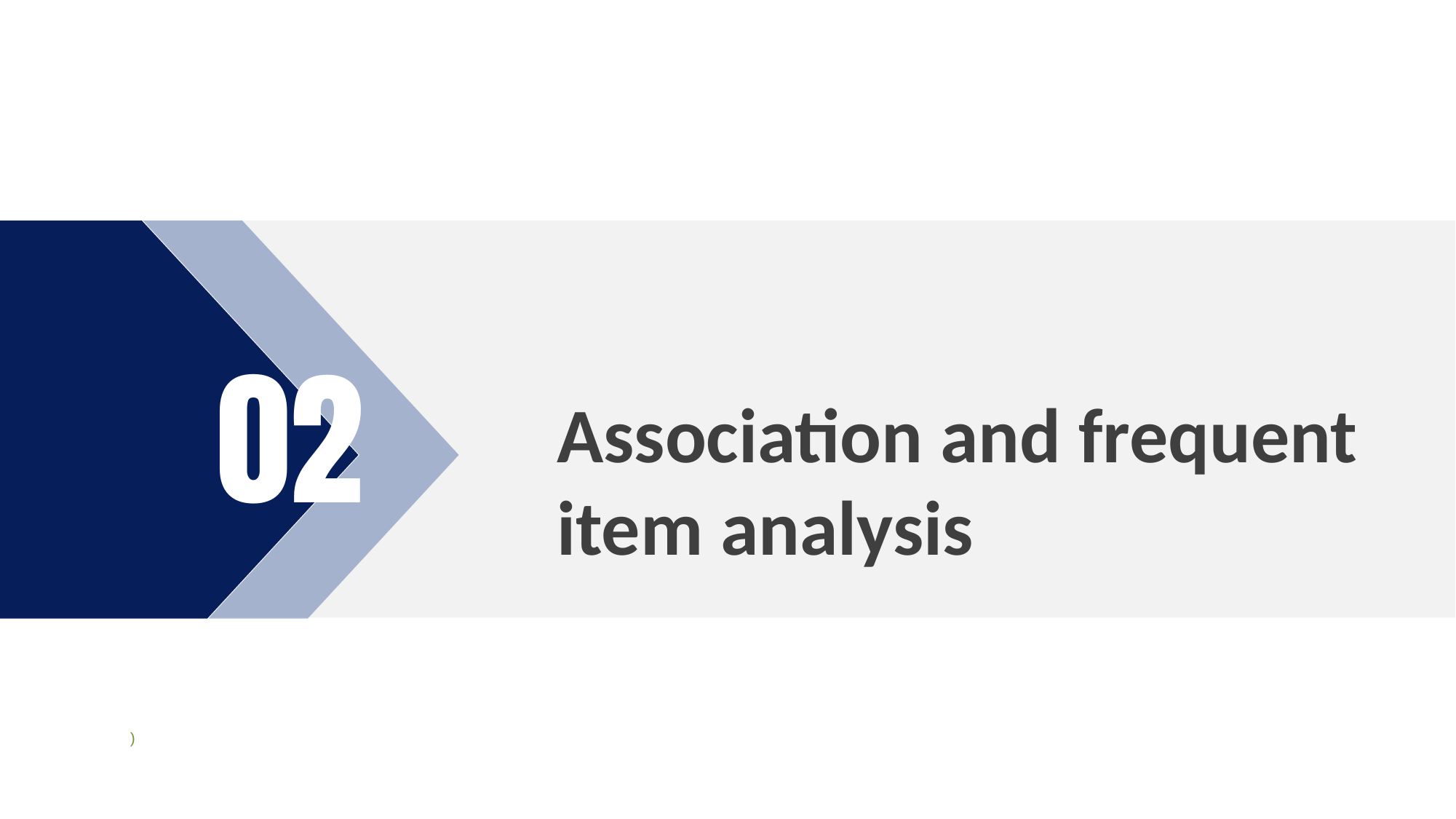

02
Association and frequent item analysis
)